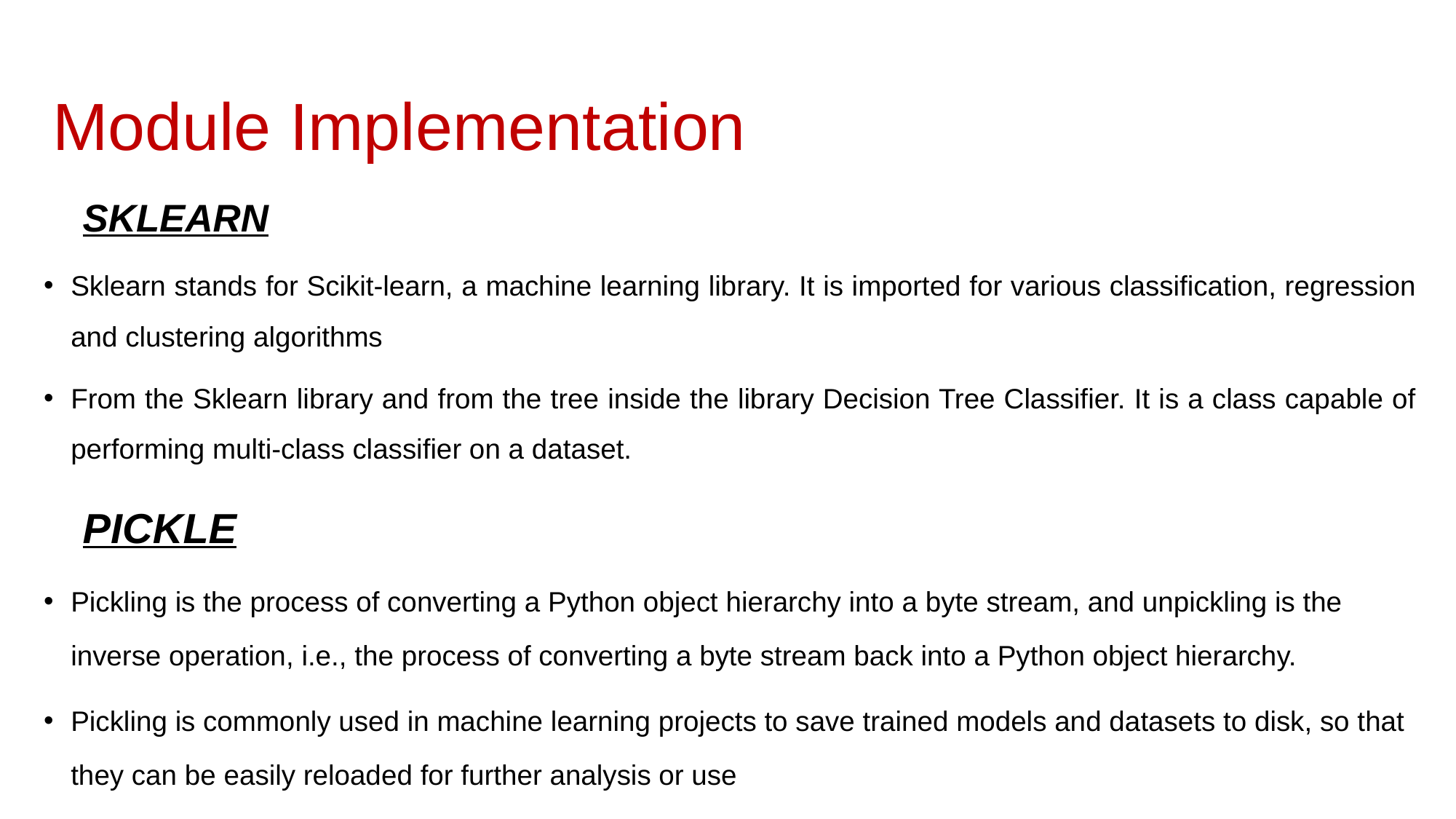

# Module Implementation
     SKLEARN
Sklearn stands for Scikit-learn, a machine learning library. It is imported for various classification, regression and clustering algorithms
From the Sklearn library and from the tree inside the library Decision Tree Classifier. It is a class capable of performing multi-class classifier on a dataset.
     PICKLE
Pickling is the process of converting a Python object hierarchy into a byte stream, and unpickling is the inverse operation, i.e., the process of converting a byte stream back into a Python object hierarchy.
Pickling is commonly used in machine learning projects to save trained models and datasets to disk, so that they can be easily reloaded for further analysis or use